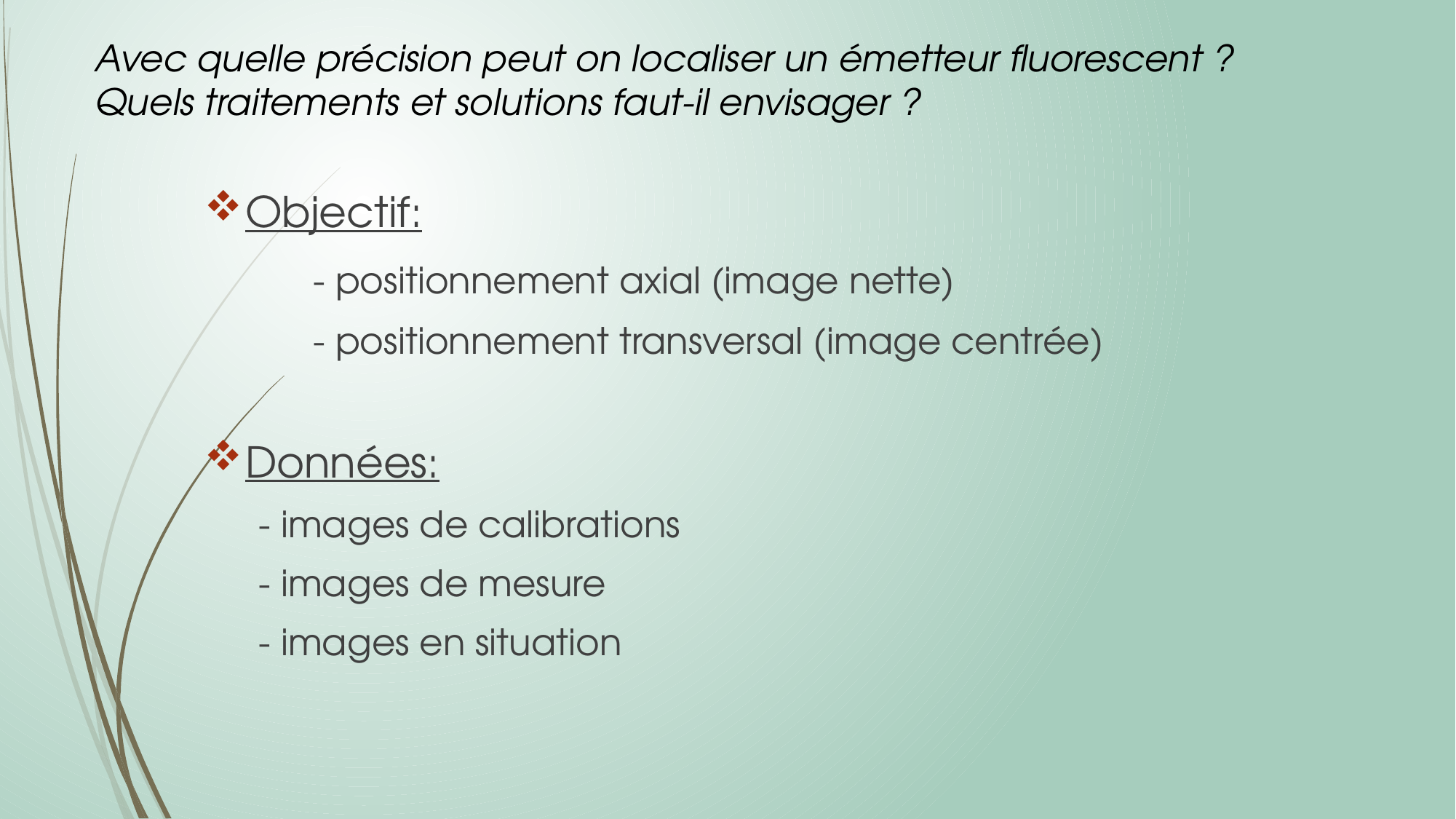

Avec quelle précision peut on localiser un émetteur fluorescent ?
Quels traitements et solutions faut-il envisager ?
Objectif:
	- positionnement axial (image nette)
	- positionnement transversal (image centrée)

Données:
- images de calibrations
- images de mesure
- images en situation